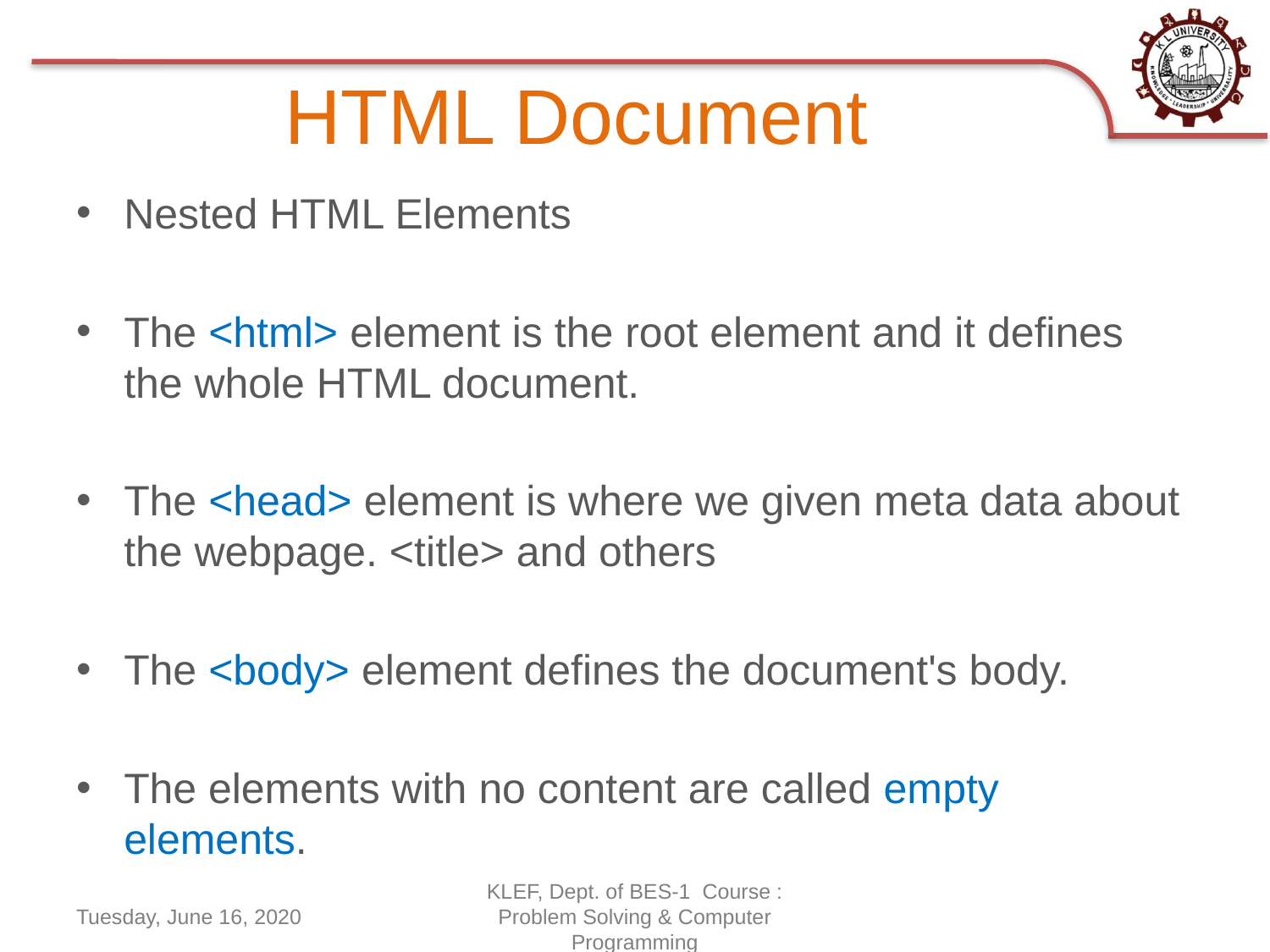

# HTML Document
Nested HTML Elements

The <html> element is the root element and it defines the whole HTML document.

The <head> element is where we given meta data about the webpage. <title> and others

The <body> element defines the document's body.

The elements with no content are called empty elements.

Tuesday, June 16, 2020
KLEF, Dept. of BES-1  Course : Problem Solving & Computer Programming